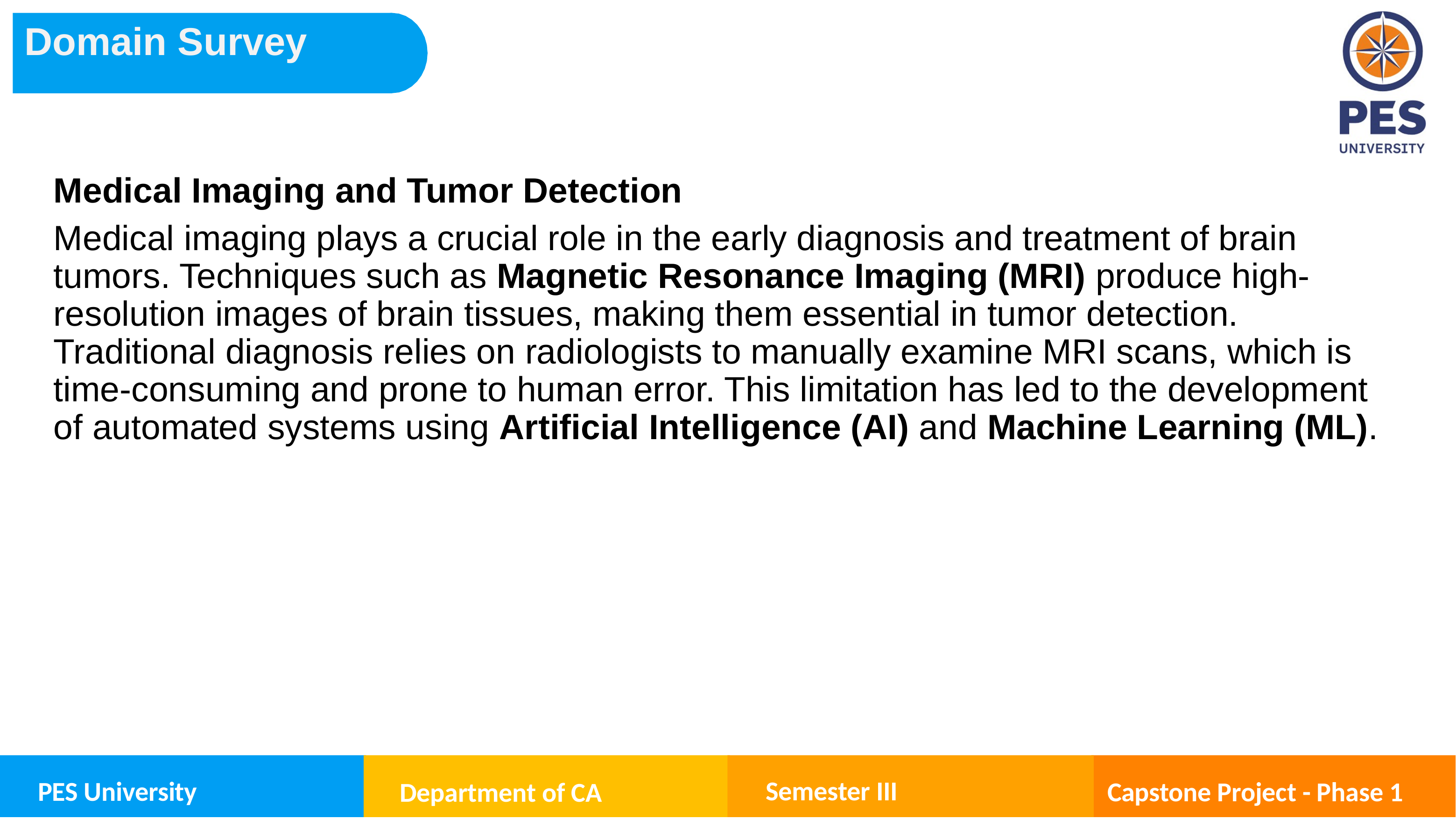

#

 Domain Survey

Medical Imaging and Tumor Detection
Medical imaging plays a crucial role in the early diagnosis and treatment of brain tumors. Techniques such as Magnetic Resonance Imaging (MRI) produce high-resolution images of brain tissues, making them essential in tumor detection. Traditional diagnosis relies on radiologists to manually examine MRI scans, which is time-consuming and prone to human error. This limitation has led to the development of automated systems using Artificial Intelligence (AI) and Machine Learning (ML).